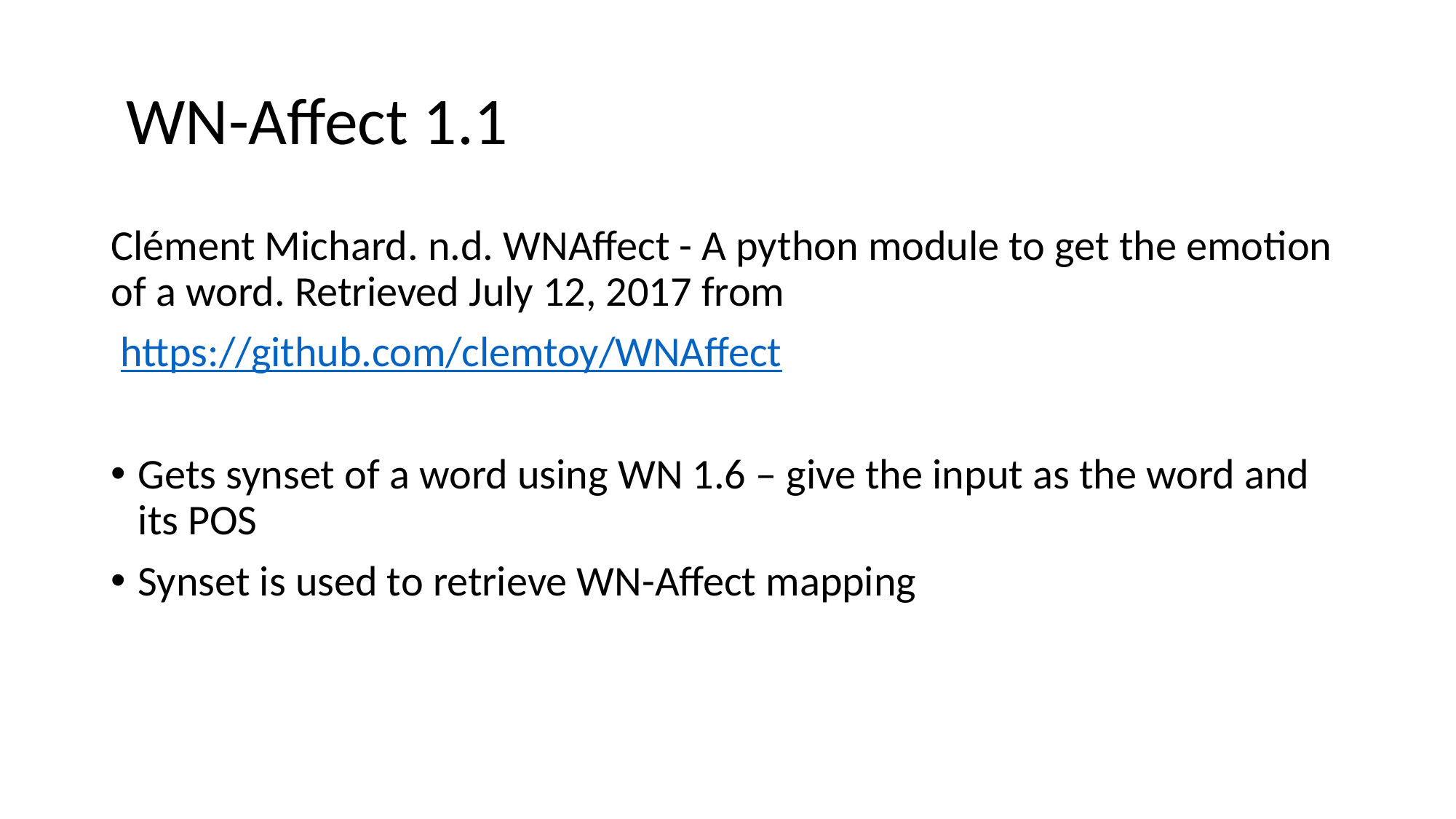

# WN-Affect 1.1
Clément Michard. n.d. WNAffect - A python module to get the emotion of a word. Retrieved July 12, 2017 from
 https://github.com/clemtoy/WNAffect

Gets synset of a word using WN 1.6 – give the input as the word and its POS
Synset is used to retrieve WN-Affect mapping